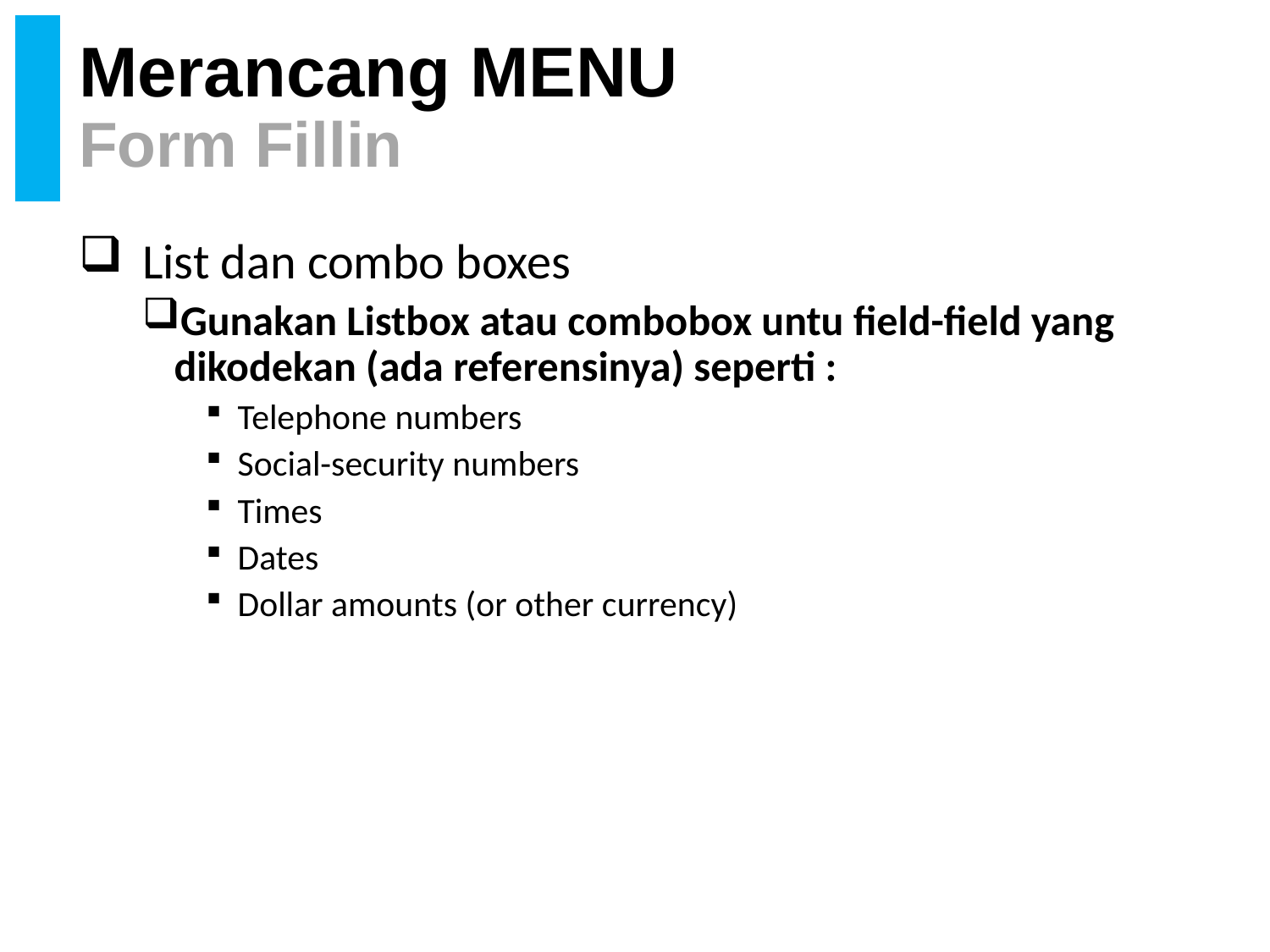

# Merancang MENU Form Fillin
List dan combo boxes
Gunakan Listbox atau combobox untu field-field yang dikodekan (ada referensinya) seperti :
Telephone numbers
Social-security numbers
Times
Dates
Dollar amounts (or other currency)